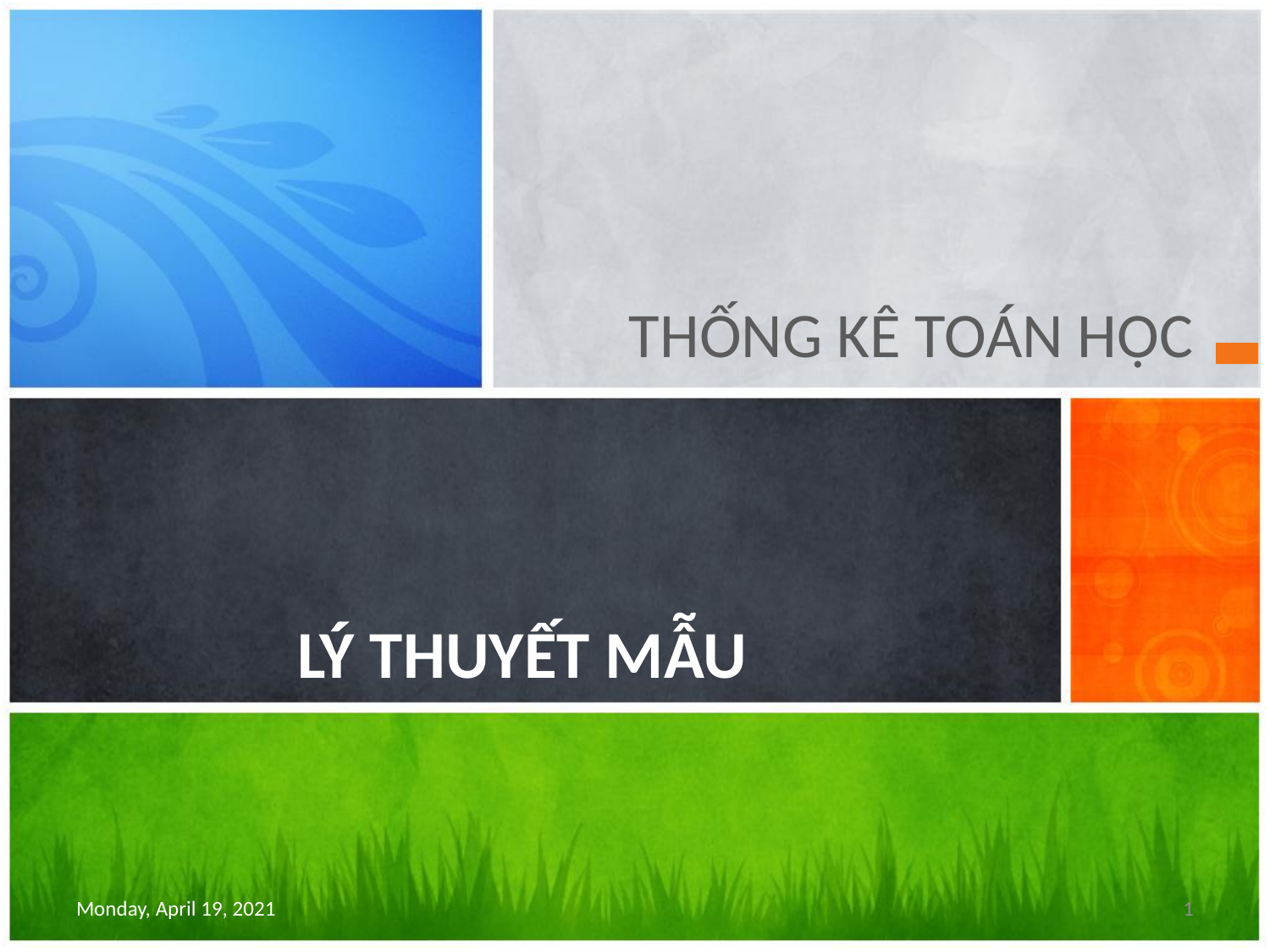

THỐNG KÊ TOÁN HỌC
# LÝ THUYẾT MẪU
Monday, April 19, 2021
1